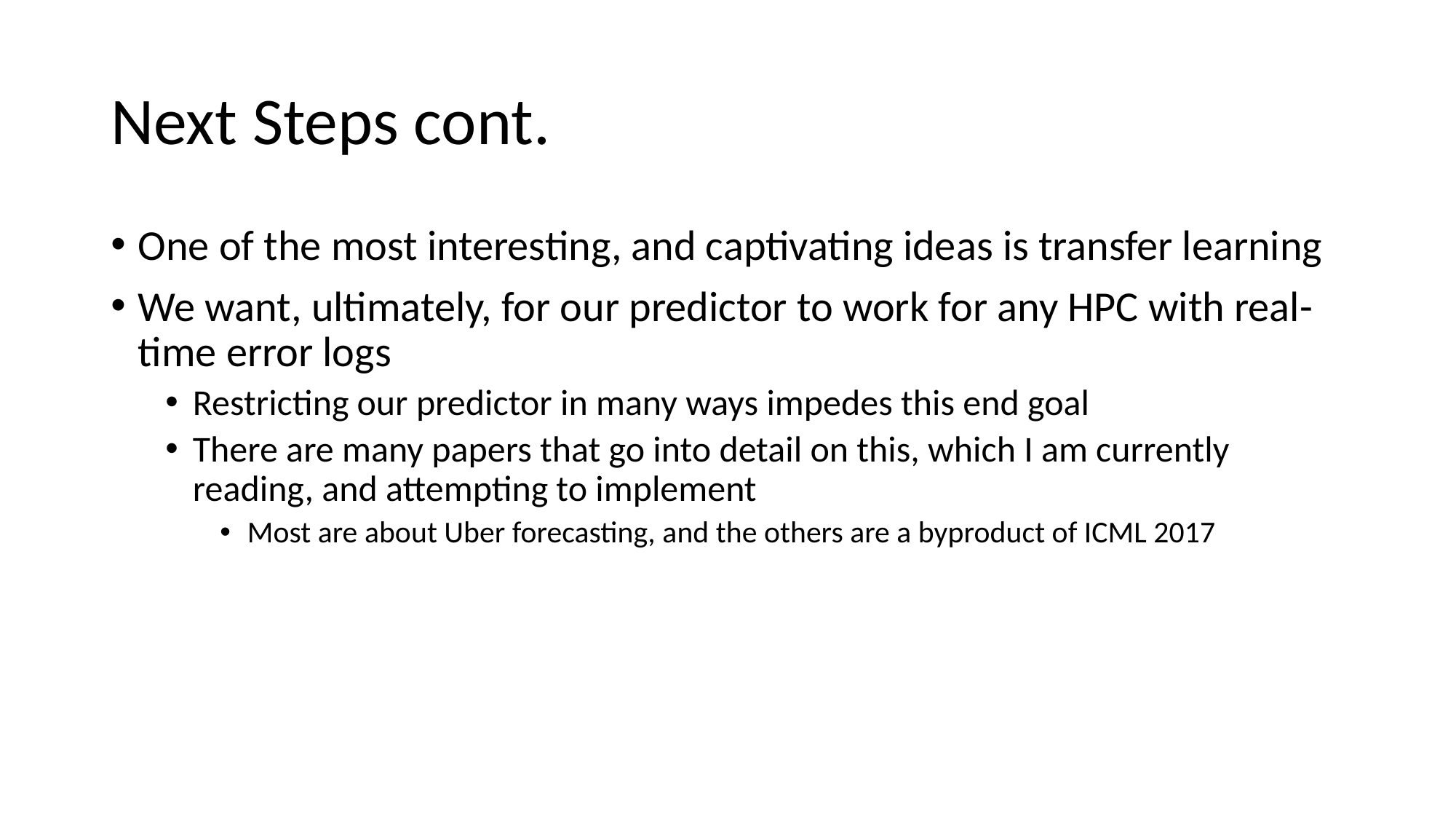

# Next Steps cont.
One of the most interesting, and captivating ideas is transfer learning
We want, ultimately, for our predictor to work for any HPC with real-time error logs
Restricting our predictor in many ways impedes this end goal
There are many papers that go into detail on this, which I am currently reading, and attempting to implement
Most are about Uber forecasting, and the others are a byproduct of ICML 2017